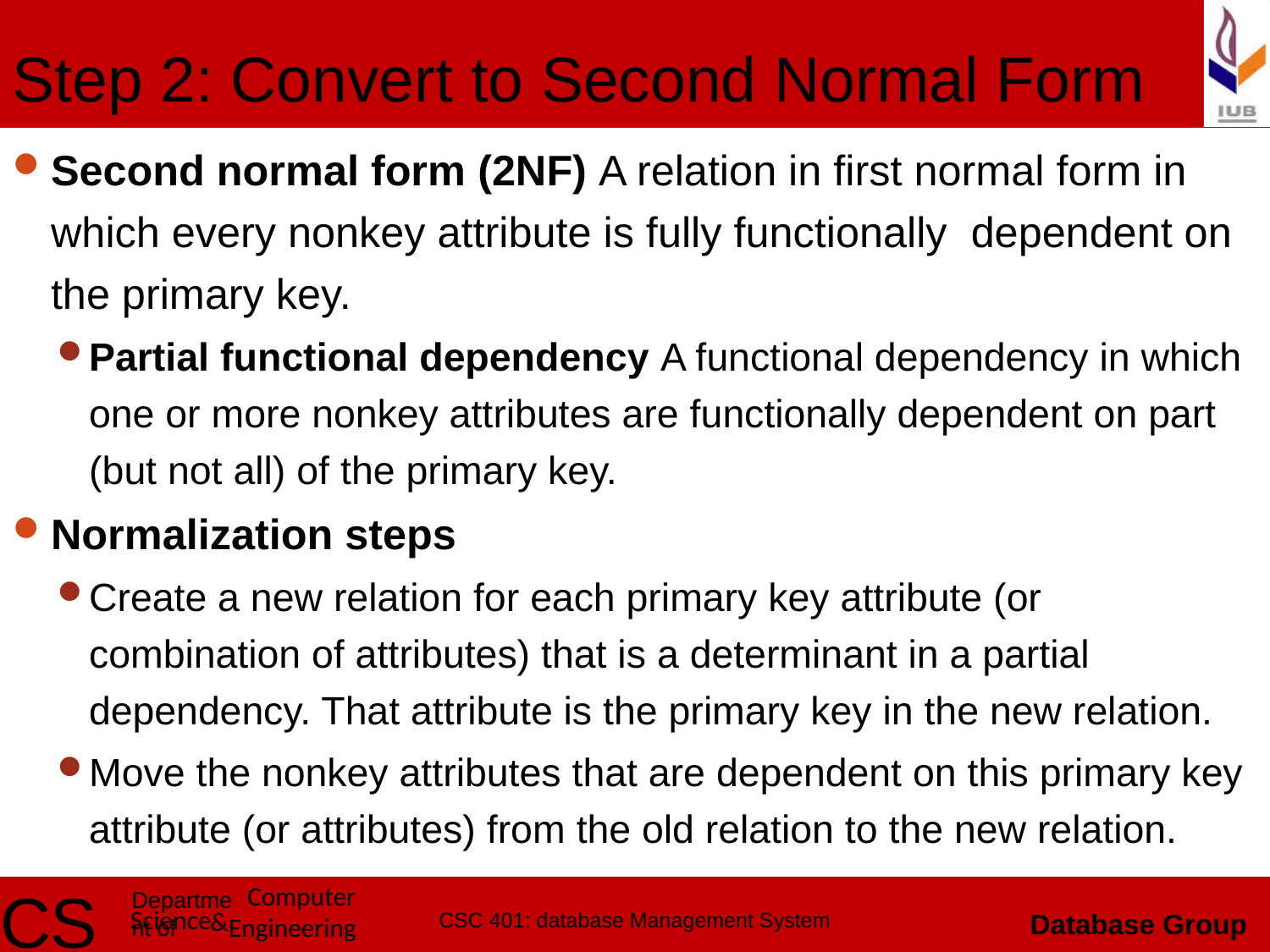

# Step 2: Convert to Second Normal Form
Second normal form (2NF) A relation in first normal form in which every nonkey attribute is fully functionally  dependent on the primary key.
Partial functional dependency A functional dependency in which one or more nonkey attributes are functionally dependent on part (but not all) of the primary key.
Normalization steps
Create a new relation for each primary key attribute (or combination of attributes) that is a determinant in a partial dependency. That attribute is the primary key in the new relation.
Move the nonkey attributes that are dependent on this primary key attribute (or attributes) from the old relation to the new relation.
CSC 401: database Management System